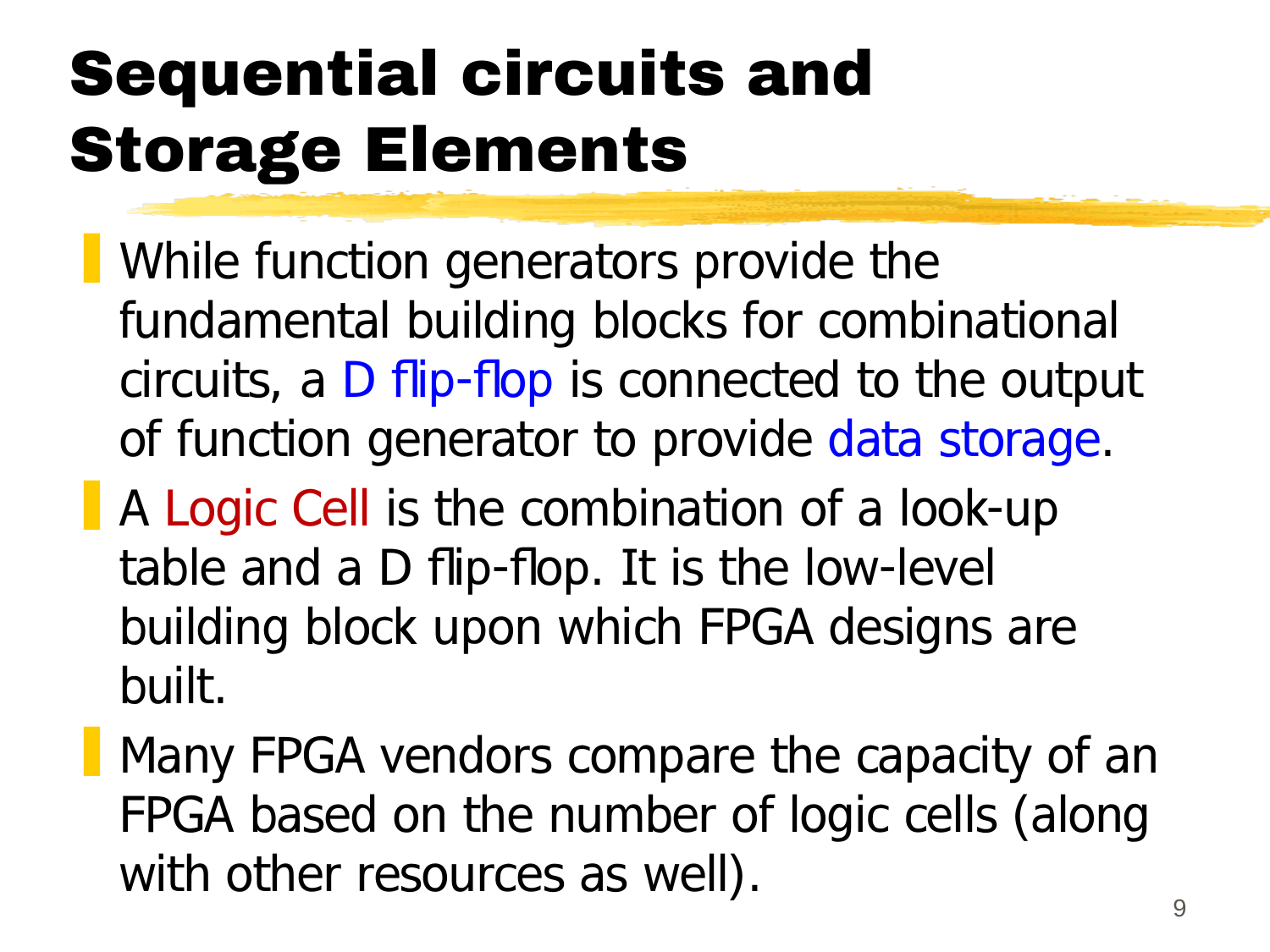

# Sequential circuits and Storage Elements
While function generators provide the fundamental building blocks for combinational circuits, a D flip-flop is connected to the output of function generator to provide data storage.
A Logic Cell is the combination of a look-up table and a D flip-flop. It is the low-level building block upon which FPGA designs are built.
Many FPGA vendors compare the capacity of an FPGA based on the number of logic cells (along with other resources as well).
9